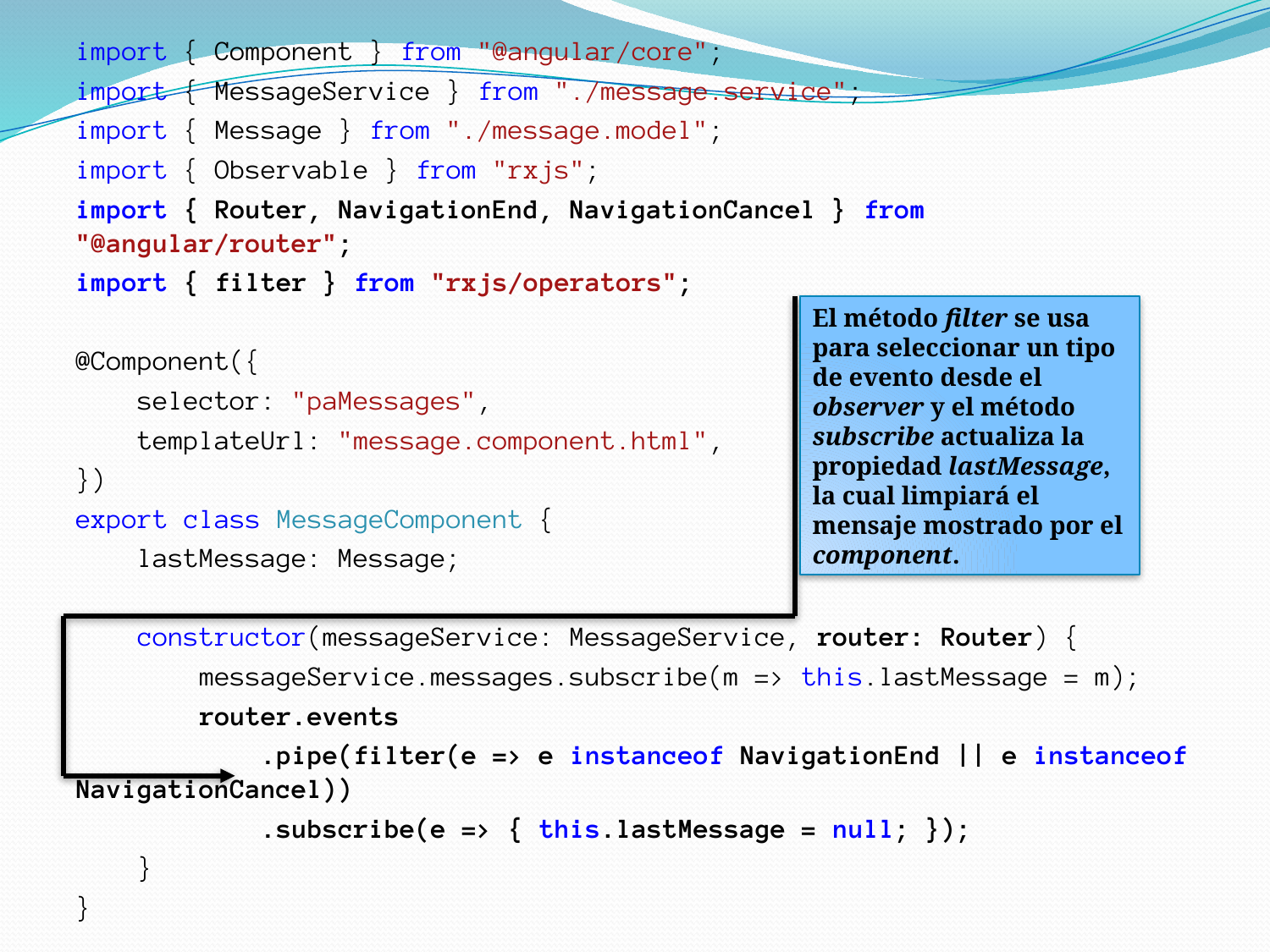

import { Component } from "@angular/core";
import { MessageService } from "./message.service";
import { Message } from "./message.model";
import { Observable } from "rxjs";
import { Router, NavigationEnd, NavigationCancel } from "@angular/router";
import { filter } from "rxjs/operators";

@Component({
    selector: "paMessages",
    templateUrl: "message.component.html",
})
export class MessageComponent {
    lastMessage: Message;

    constructor(messageService: MessageService, router: Router) {
        messageService.messages.subscribe(m => this.lastMessage = m);
        router.events
            .pipe(filter(e => e instanceof NavigationEnd || e instanceof NavigationCancel))
            .subscribe(e => { this.lastMessage = null; });
    }
}

El método filter se usa para seleccionar un tipo de evento desde el observer y el método subscribe actualiza la propiedad lastMessage, la cual limpiará el mensaje mostrado por el component.